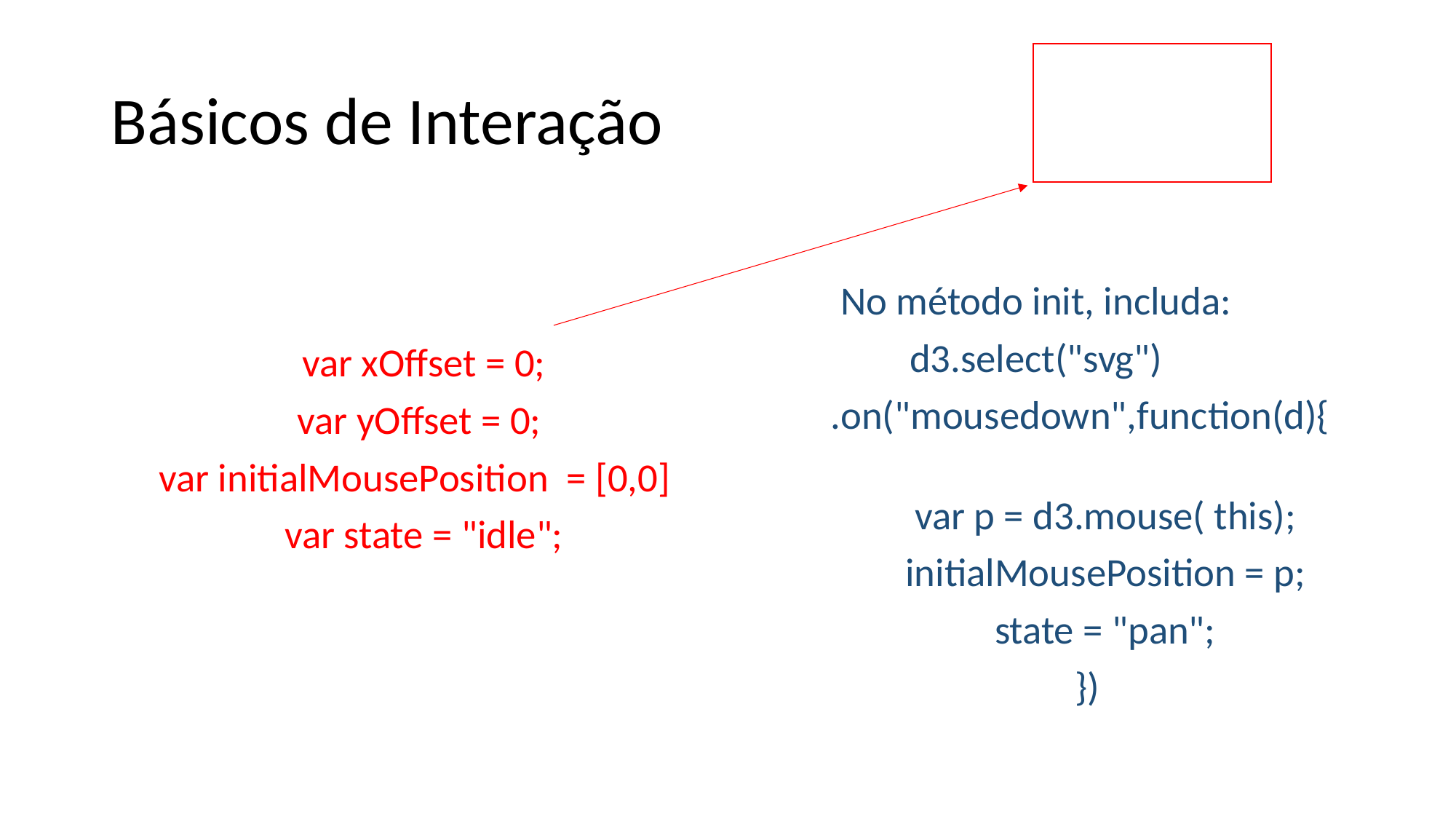

# Básicos de Interação

 var xOffset = 0;
var yOffset = 0;
var initialMousePosition  = [0,0]
 var state = "idle";

No método init, includa:
d3.select("svg")
	.on("mousedown",function(d){
	    var p = d3.mouse( this);
	    initialMousePosition = p;
	    state = "pan";
	})